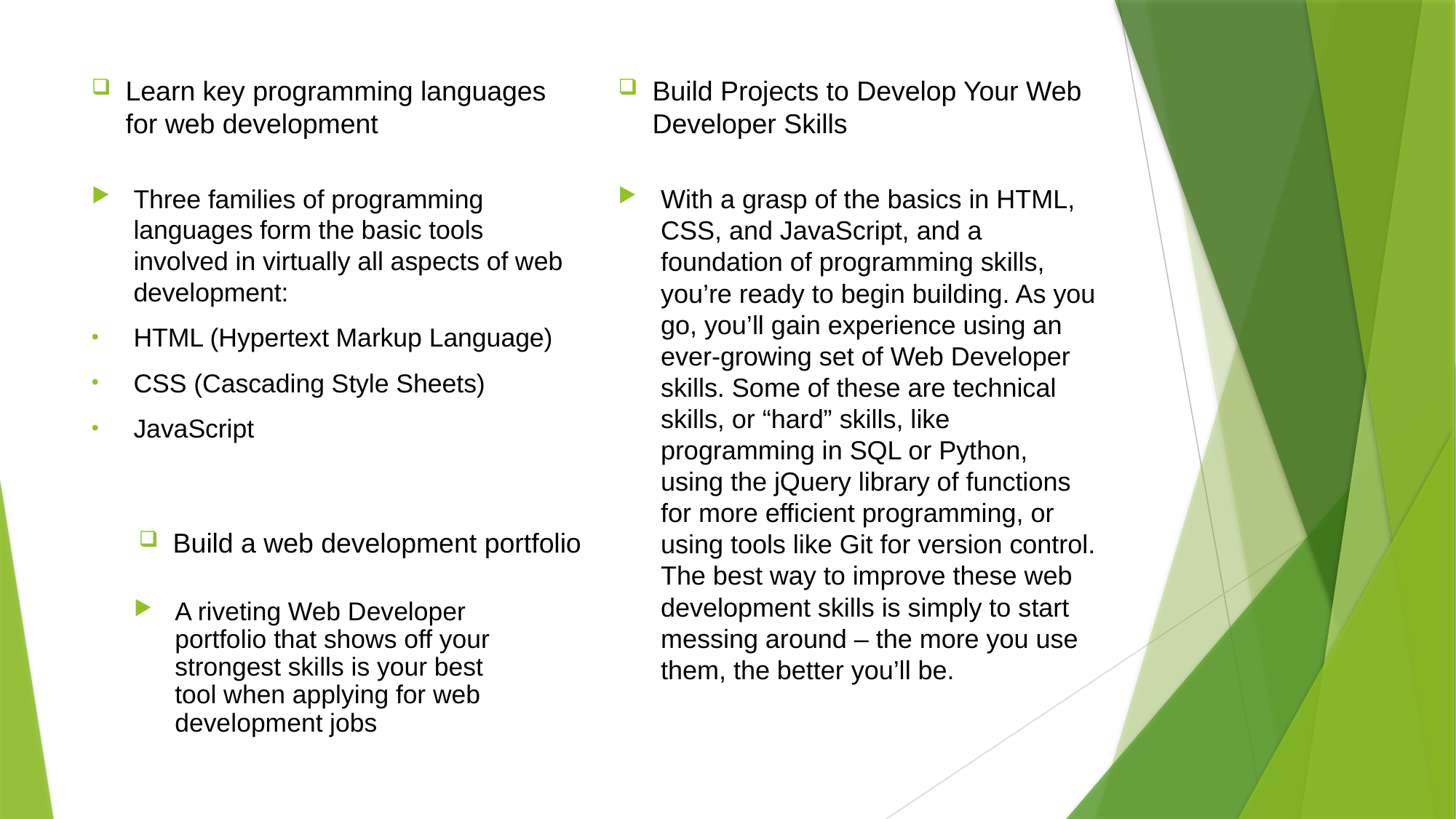

Learn key programming languages for web development
Build Projects to Develop Your Web Developer Skills
Three families of programming languages form the basic tools involved in virtually all aspects of web development:
HTML (Hypertext Markup Language)
CSS (Cascading Style Sheets)
JavaScript

With a grasp of the basics in HTML, CSS, and JavaScript, and a foundation of programming skills, you’re ready to begin building. As you go, you’ll gain experience using an ever-growing set of Web Developer skills. Some of these are technical skills, or “hard” skills, like programming in SQL or Python, using the jQuery library of functions for more efficient programming, or using tools like Git for version control. The best way to improve these web development skills is simply to start messing around – the more you use them, the better you’ll be.
Build a web development portfolio
A riveting Web Developer portfolio that shows off your strongest skills is your best tool when applying for web development jobs